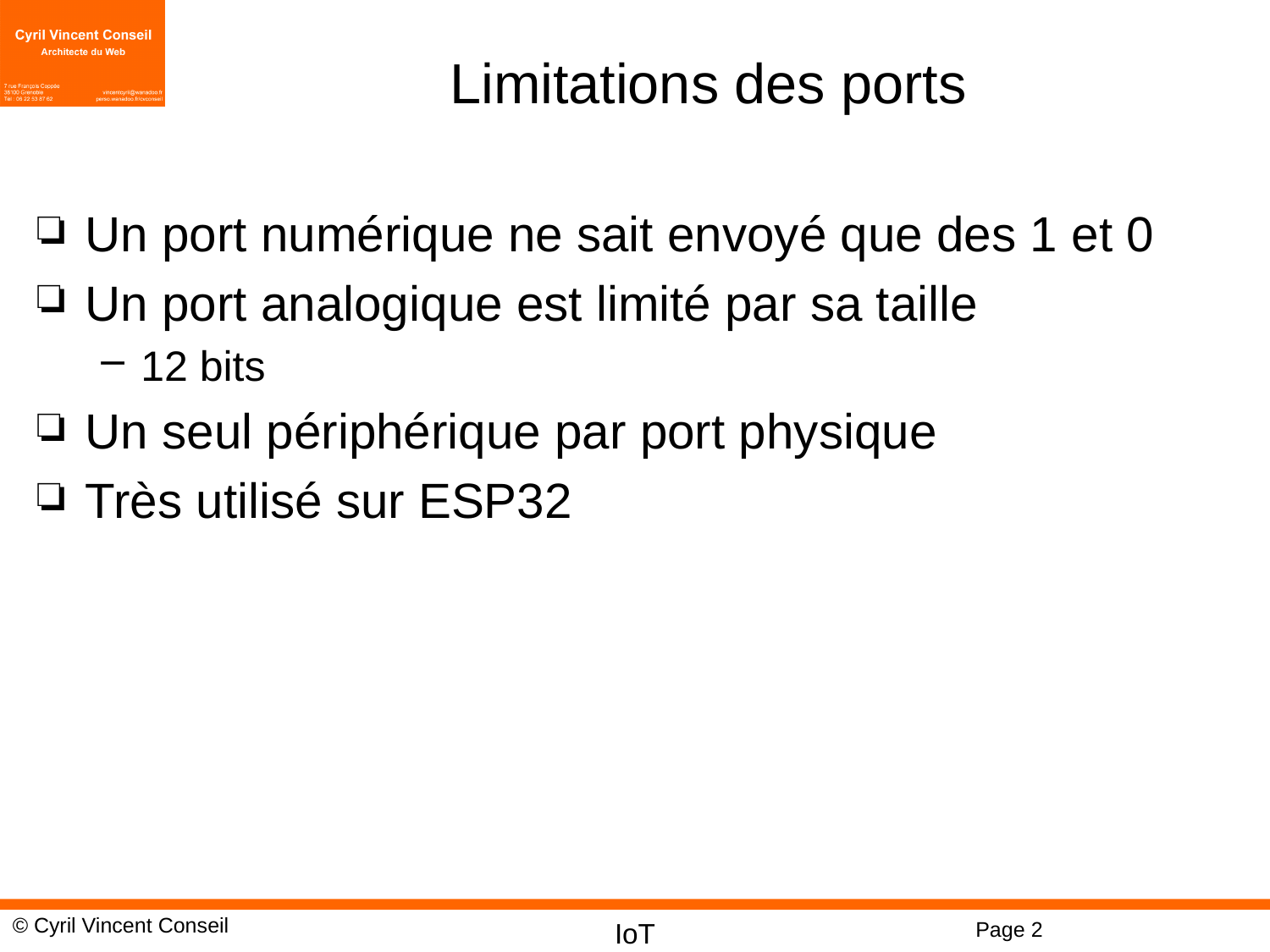

# Limitations des ports
Un port numérique ne sait envoyé que des 1 et 0
Un port analogique est limité par sa taille
12 bits
Un seul périphérique par port physique
Très utilisé sur ESP32